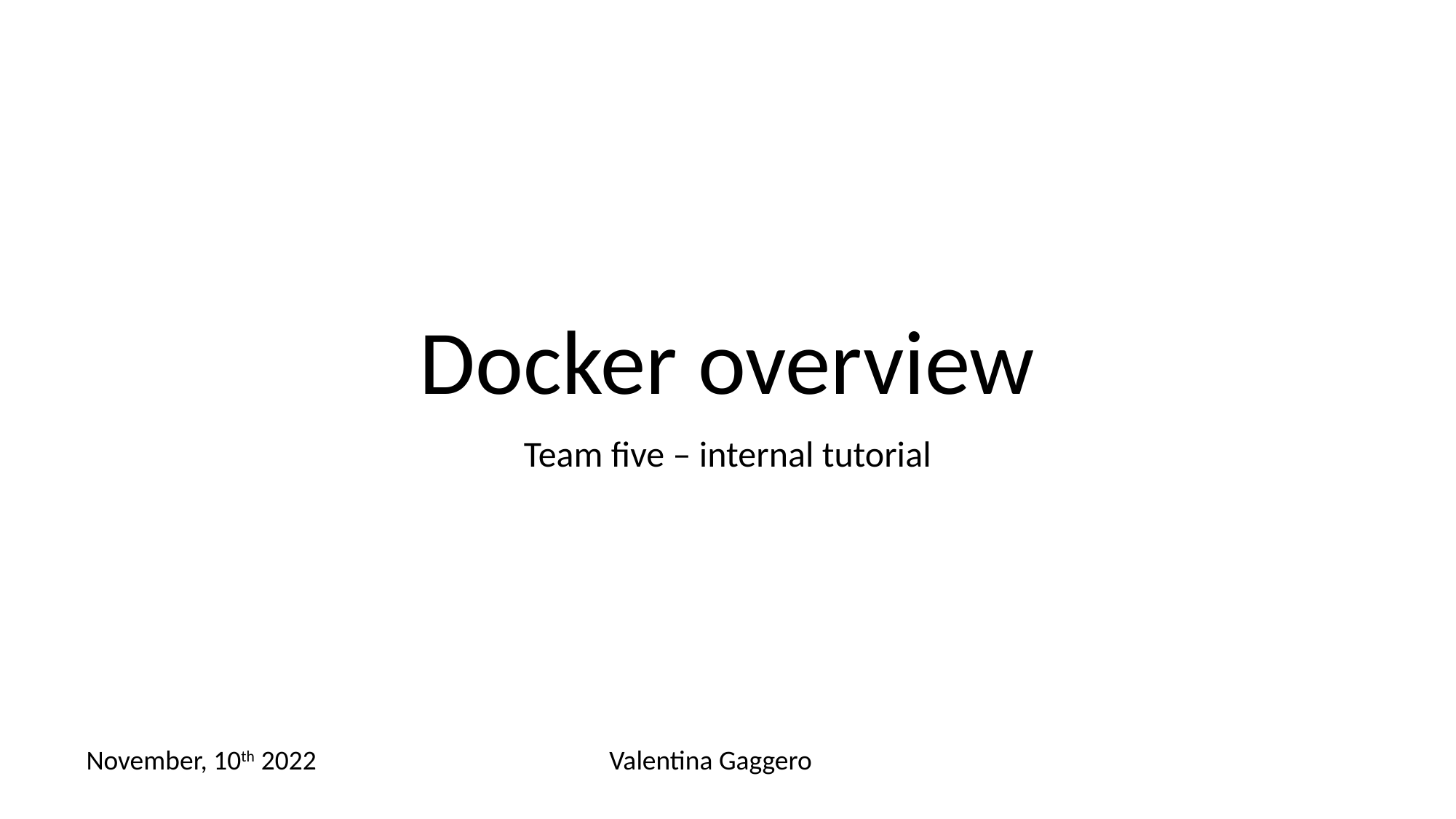

# Docker overview
Team five – internal tutorial
November, 10th 2022
Valentina Gaggero